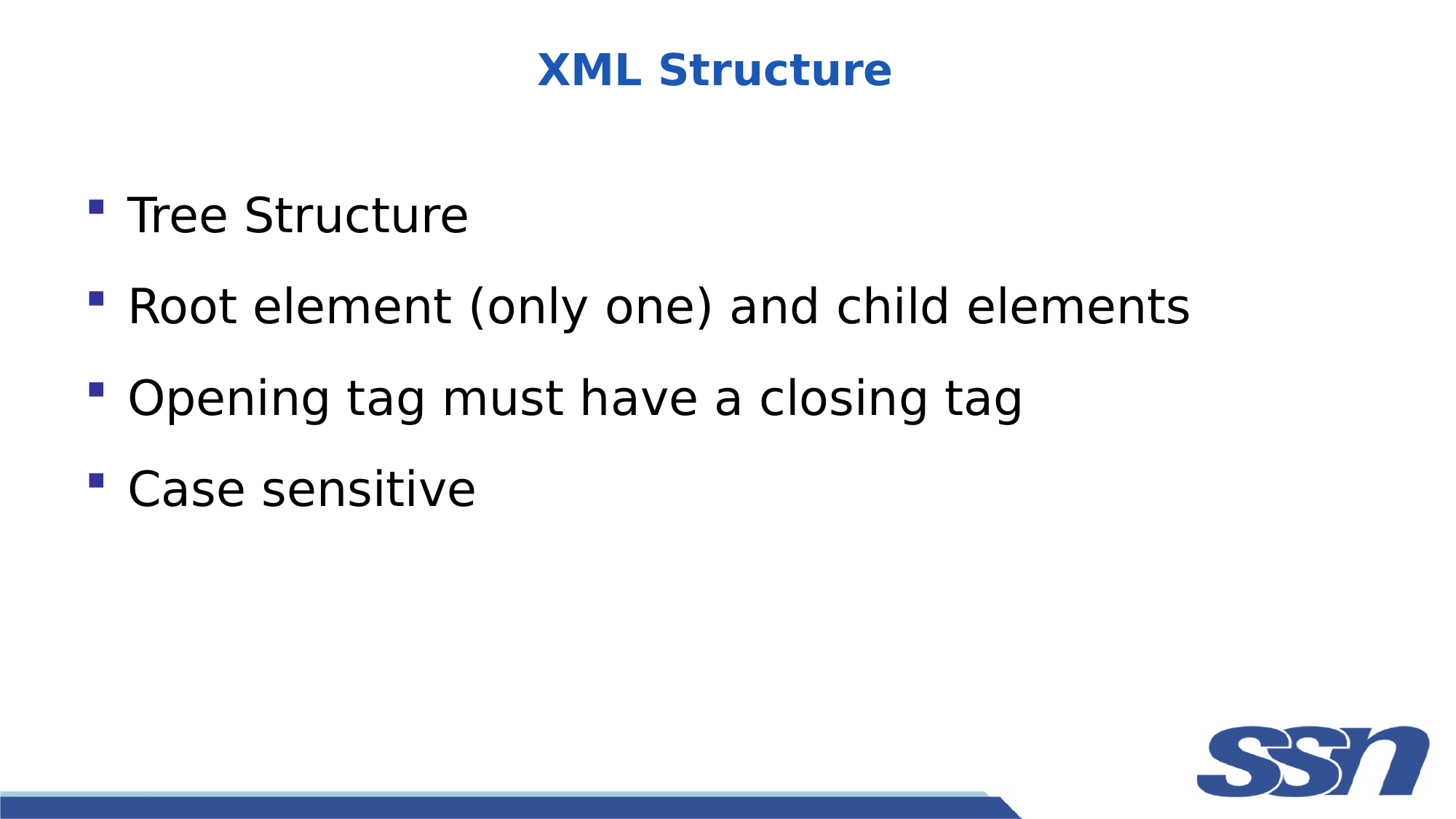

# XML Structure
Tree Structure
Root element (only one) and child elements
Opening tag must have a closing tag
Case sensitive